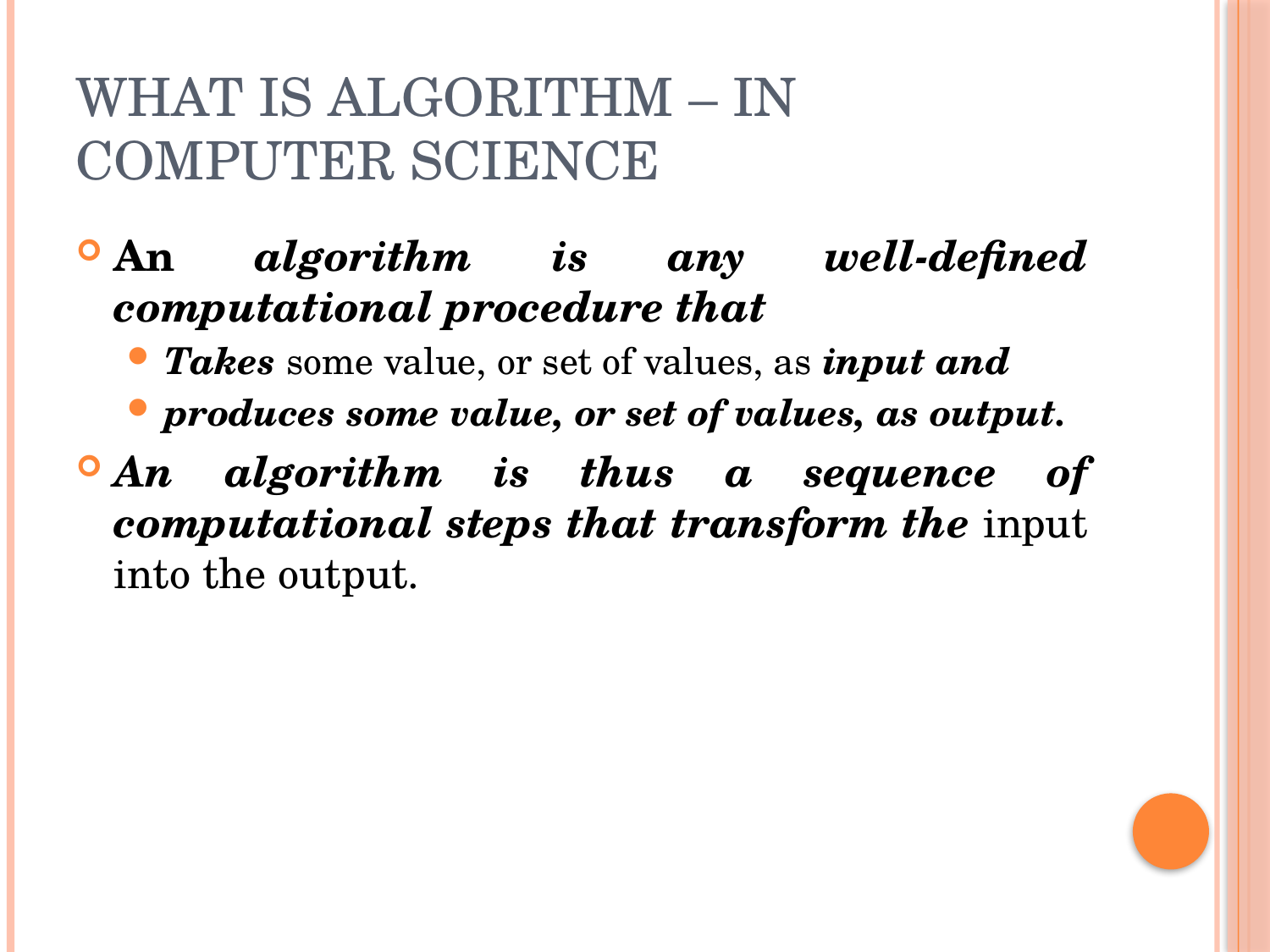

# What is Algorithm – In Computer Science
An algorithm is any well-defined computational procedure that
Takes some value, or set of values, as input and
produces some value, or set of values, as output.
An algorithm is thus a sequence of computational steps that transform the input into the output.